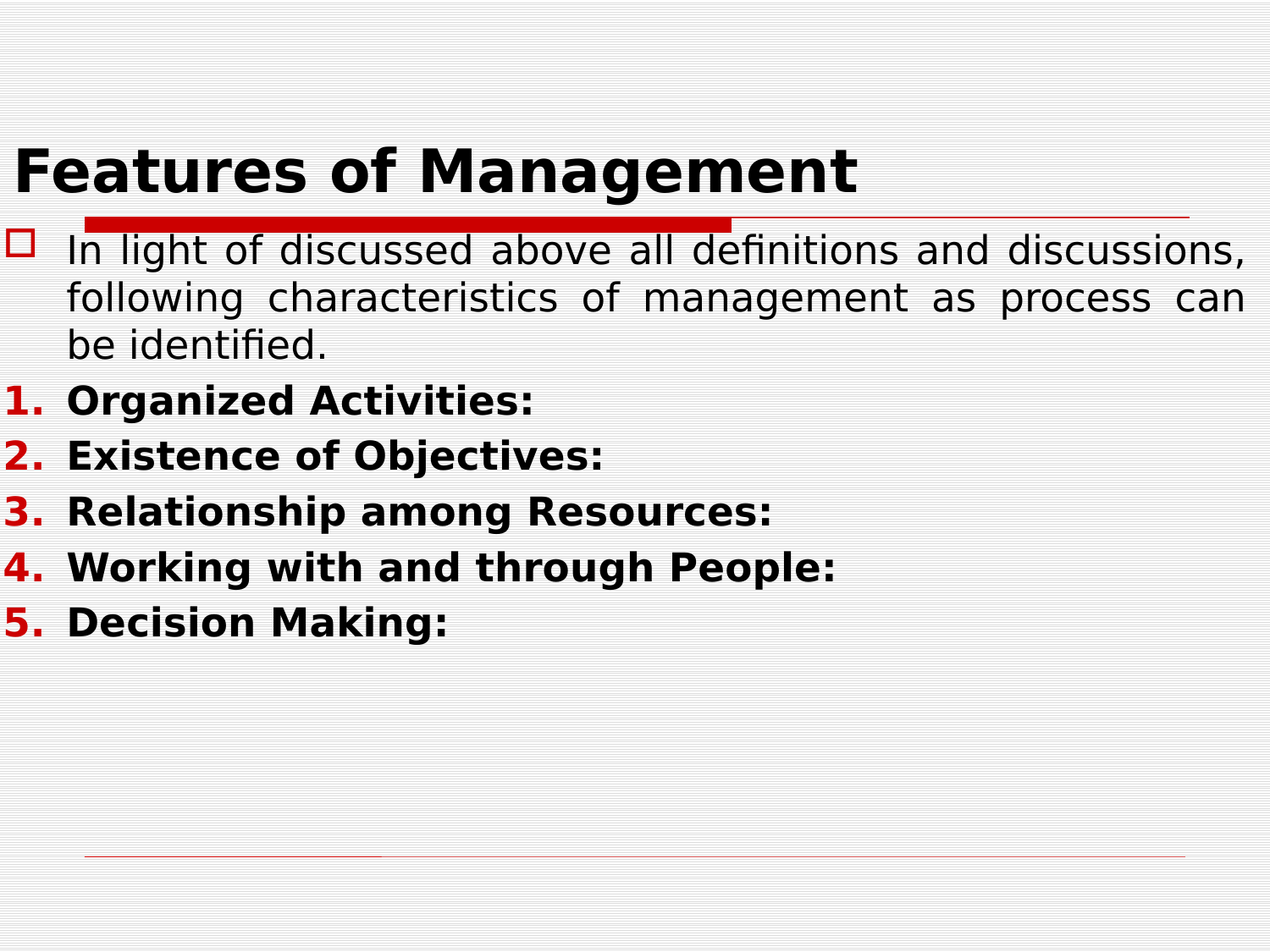

# Features of Management
In light of discussed above all definitions and discussions, following characteristics of management as process can be identified.
Organized Activities:
Existence of Objectives:
Relationship among Resources:
Working with and through People:
Decision Making: